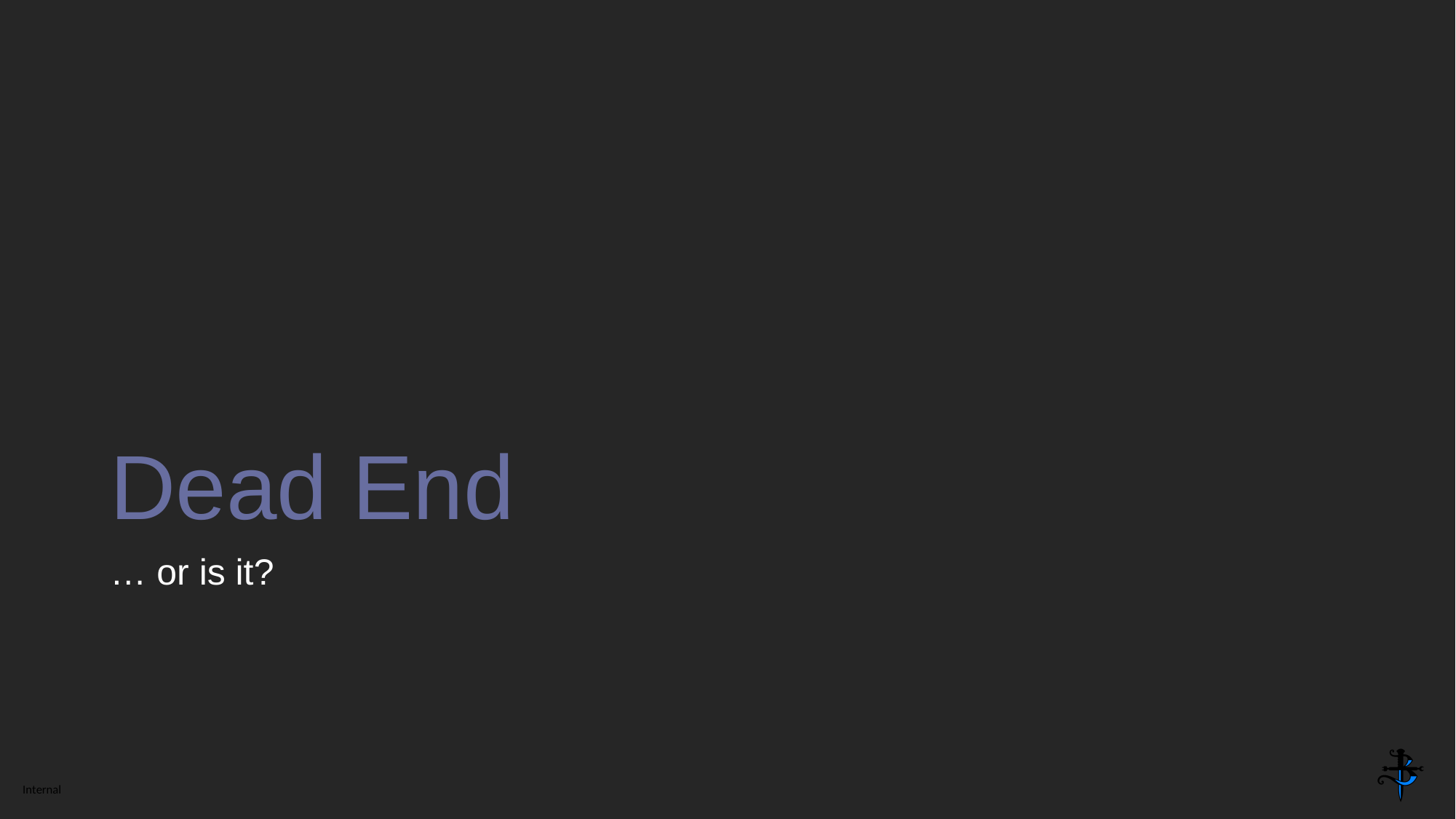

# Dead End
… or is it?